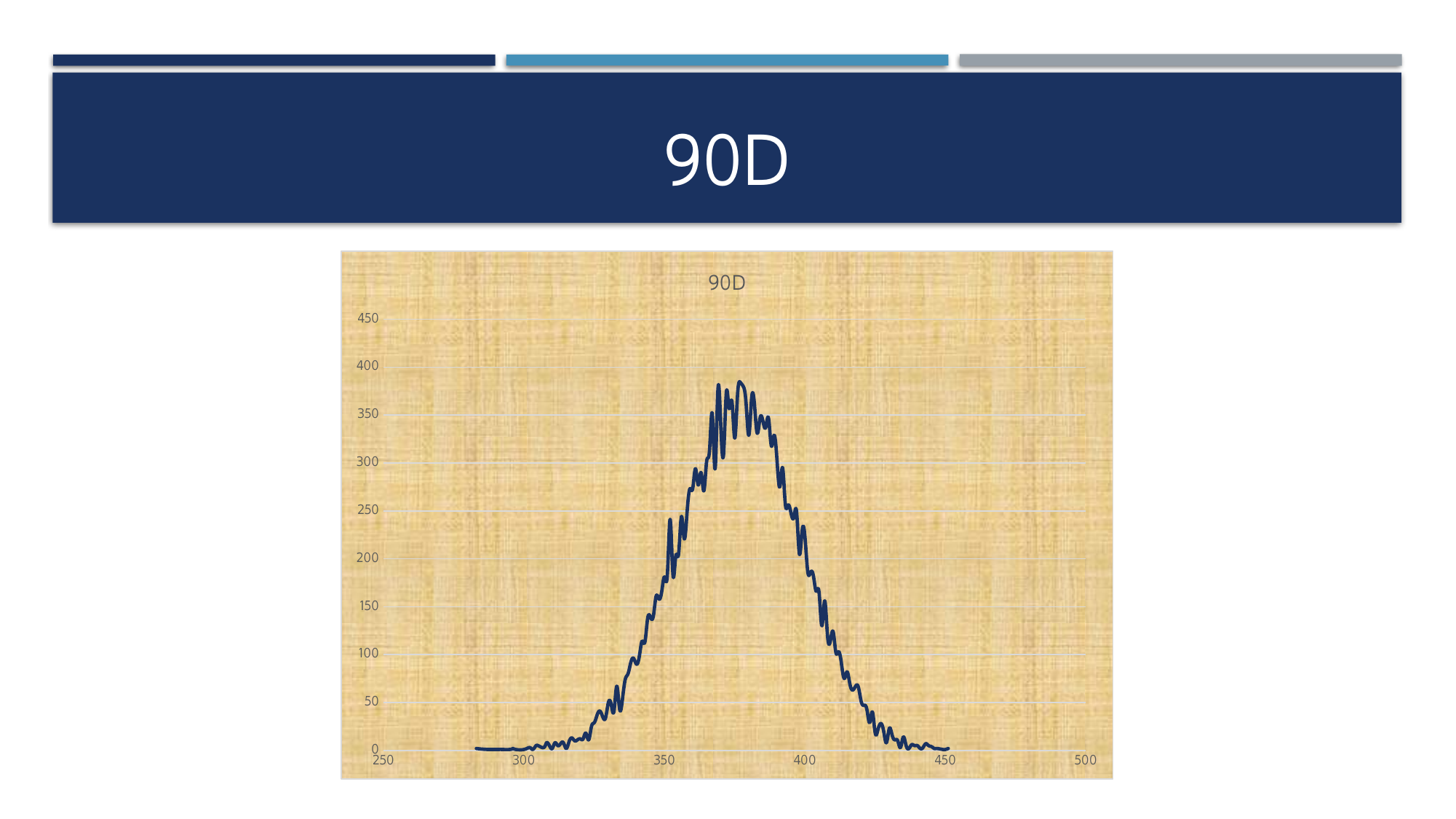

# 90D

### Chart: 90D

| Category |  |
|---|---|